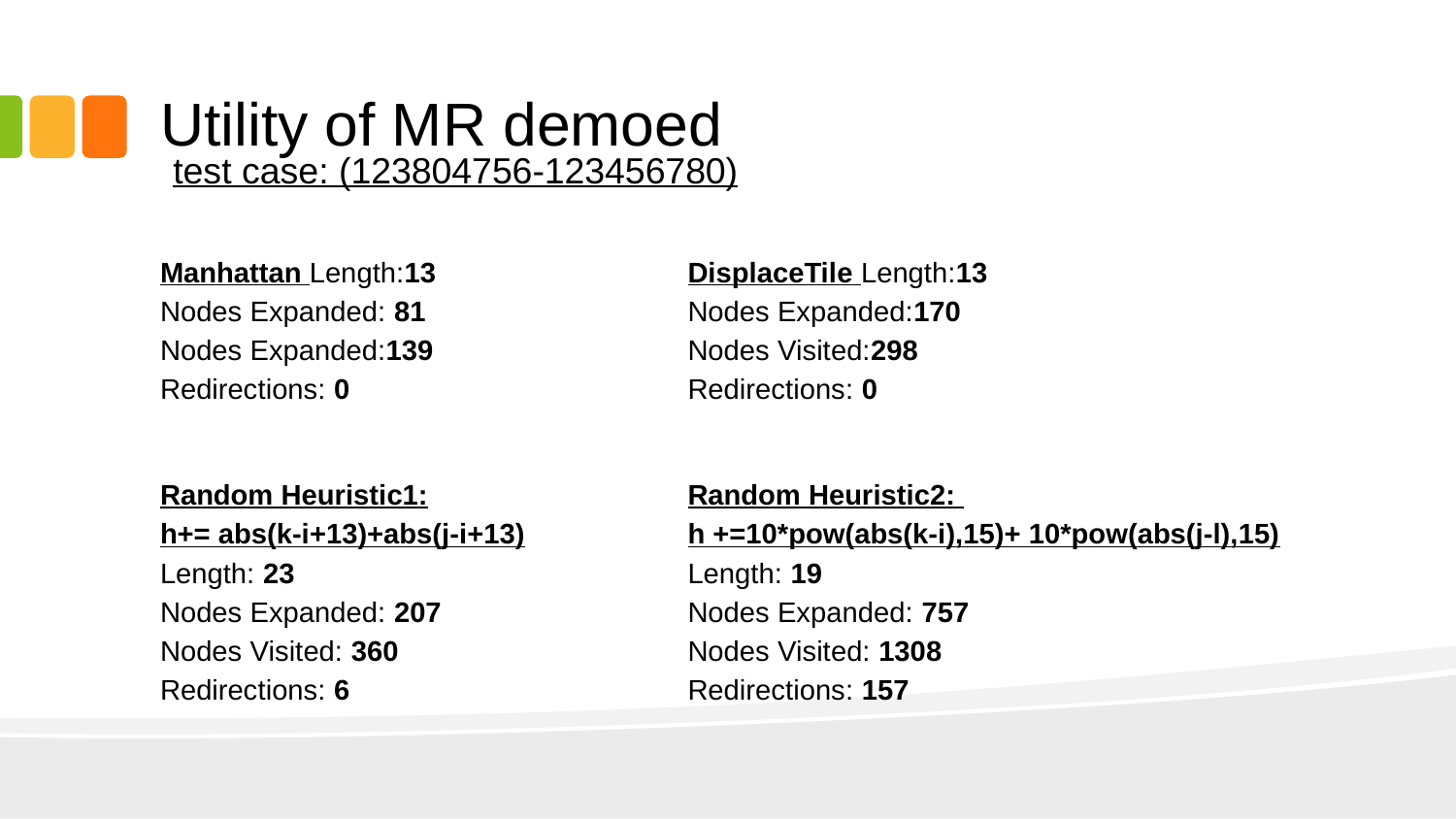

# Utility of MR demoed
test case: (123804756-123456780)
Manhattan Length:13
Nodes Expanded: 81
Nodes Expanded:139
Redirections: 0

Random Heuristic1:
h+= abs(k-i+13)+abs(j-i+13)
Length: 23
Nodes Expanded: 207
Nodes Visited: 360
Redirections: 6

DisplaceTile Length:13
Nodes Expanded:170
Nodes Visited:298
Redirections: 0

Random Heuristic2:
h +=10*pow(abs(k-i),15)+ 10*pow(abs(j-l),15)
Length: 19
Nodes Expanded: 757
Nodes Visited: 1308
Redirections: 157